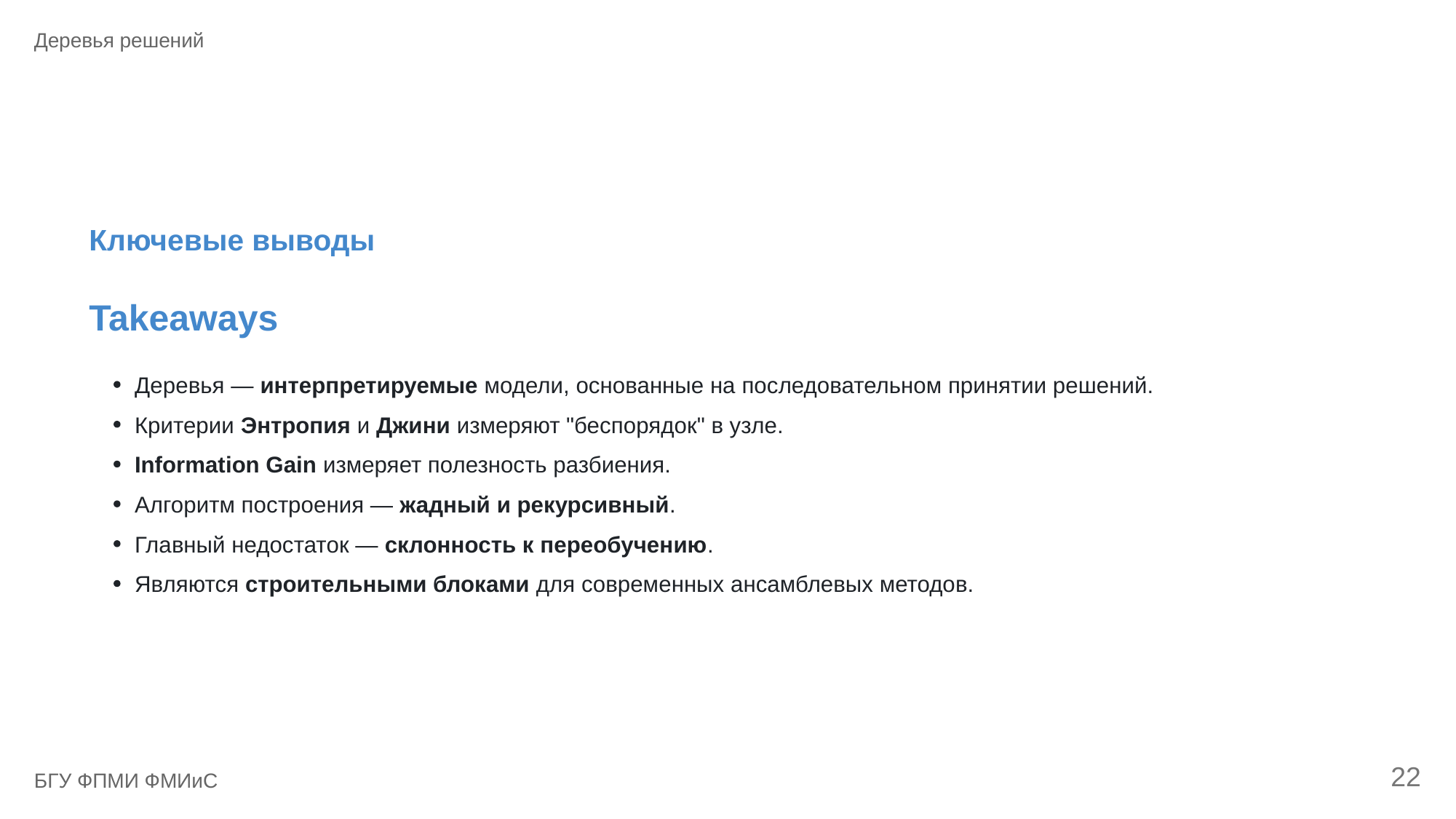

Деревья решений
Ключевые выводы
Takeaways
Деревья — интерпретируемые модели, основанные на последовательном принятии решений.

Критерии Энтропия и Джини измеряют "беспорядок" в узле.

Information Gain измеряет полезность разбиения.

Алгоритм построения — жадный и рекурсивный.

Главный недостаток — склонность к переобучению.

Являются строительными блоками для современных ансамблевых методов.

22
БГУ ФПМИ ФМИиС